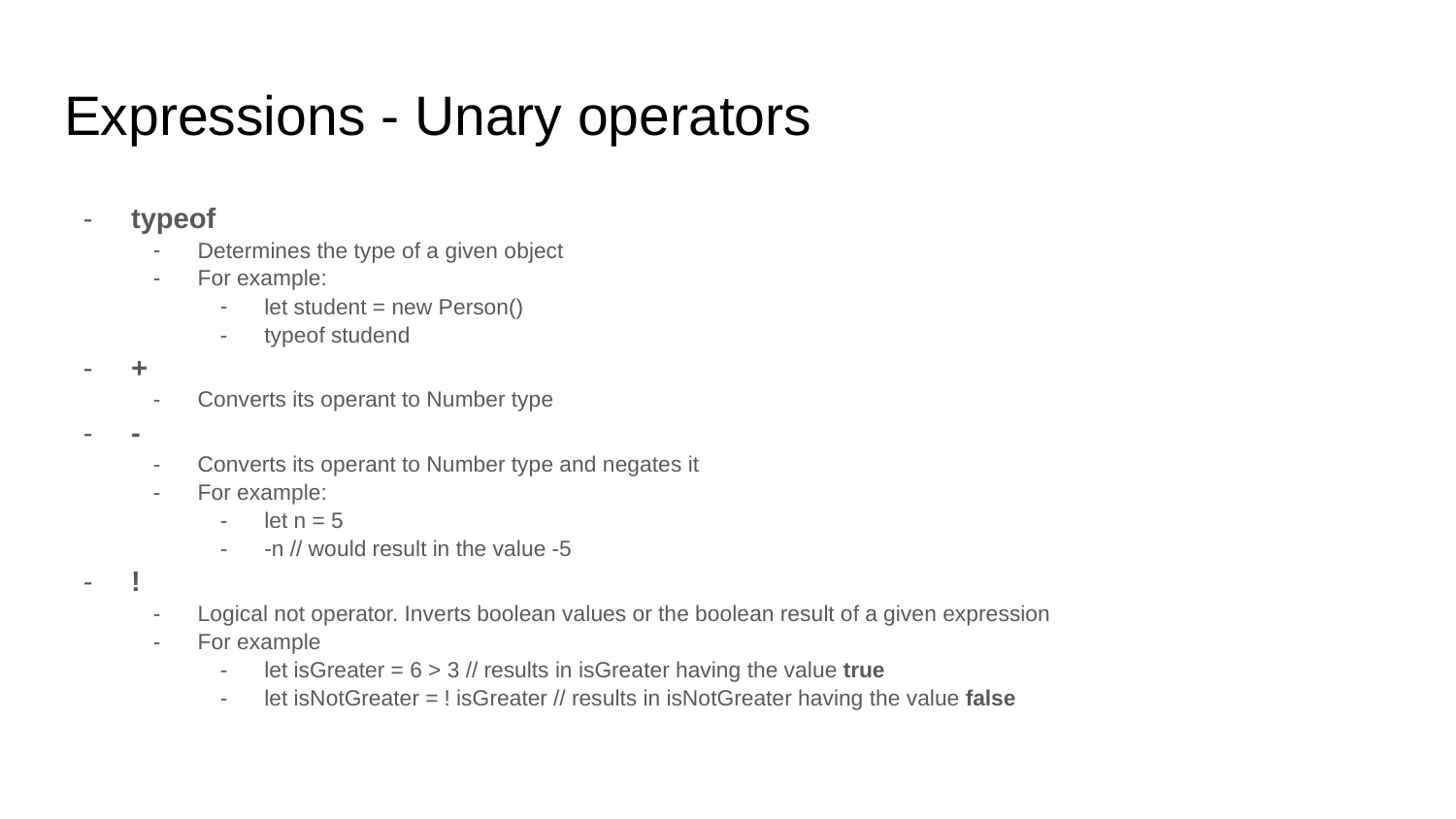

# Expressions - Unary operators
typeof
Determines the type of a given object
For example:
let student = new Person()
typeof studend
+
Converts its operant to Number type
-
Converts its operant to Number type and negates it
For example:
let n = 5
-n // would result in the value -5
!
Logical not operator. Inverts boolean values or the boolean result of a given expression
For example
let isGreater = 6 > 3 // results in isGreater having the value true
let isNotGreater = ! isGreater // results in isNotGreater having the value false